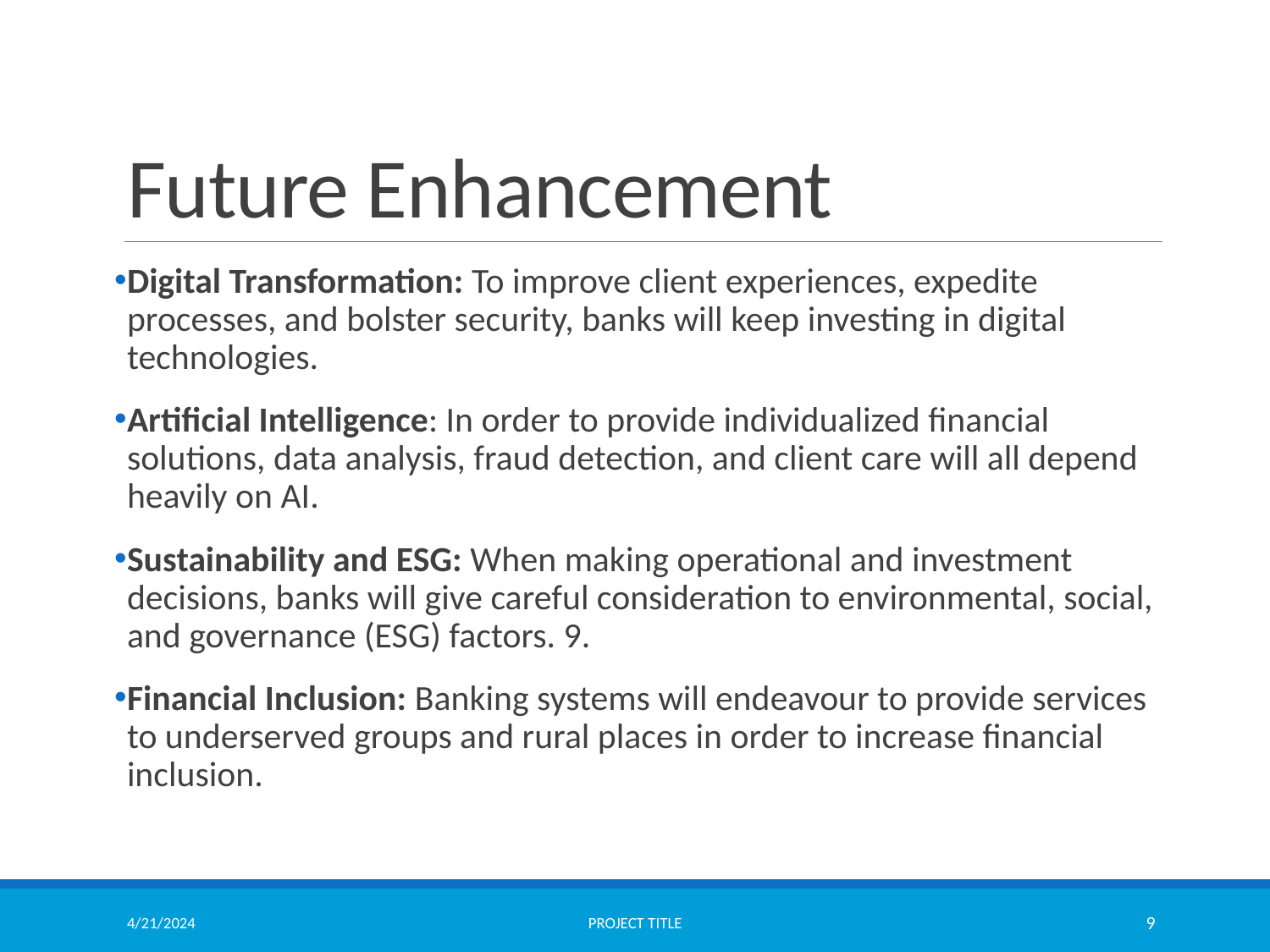

# Future Enhancement
Digital Transformation: To improve client experiences, expedite processes, and bolster security, banks will keep investing in digital technologies.
Artificial Intelligence: In order to provide individualized financial solutions, data analysis, fraud detection, and client care will all depend heavily on AI.
Sustainability and ESG: When making operational and investment decisions, banks will give careful consideration to environmental, social, and governance (ESG) factors. 9.
Financial Inclusion: Banking systems will endeavour to provide services to underserved groups and rural places in order to increase financial inclusion.
4/21/2024
Project Title
9